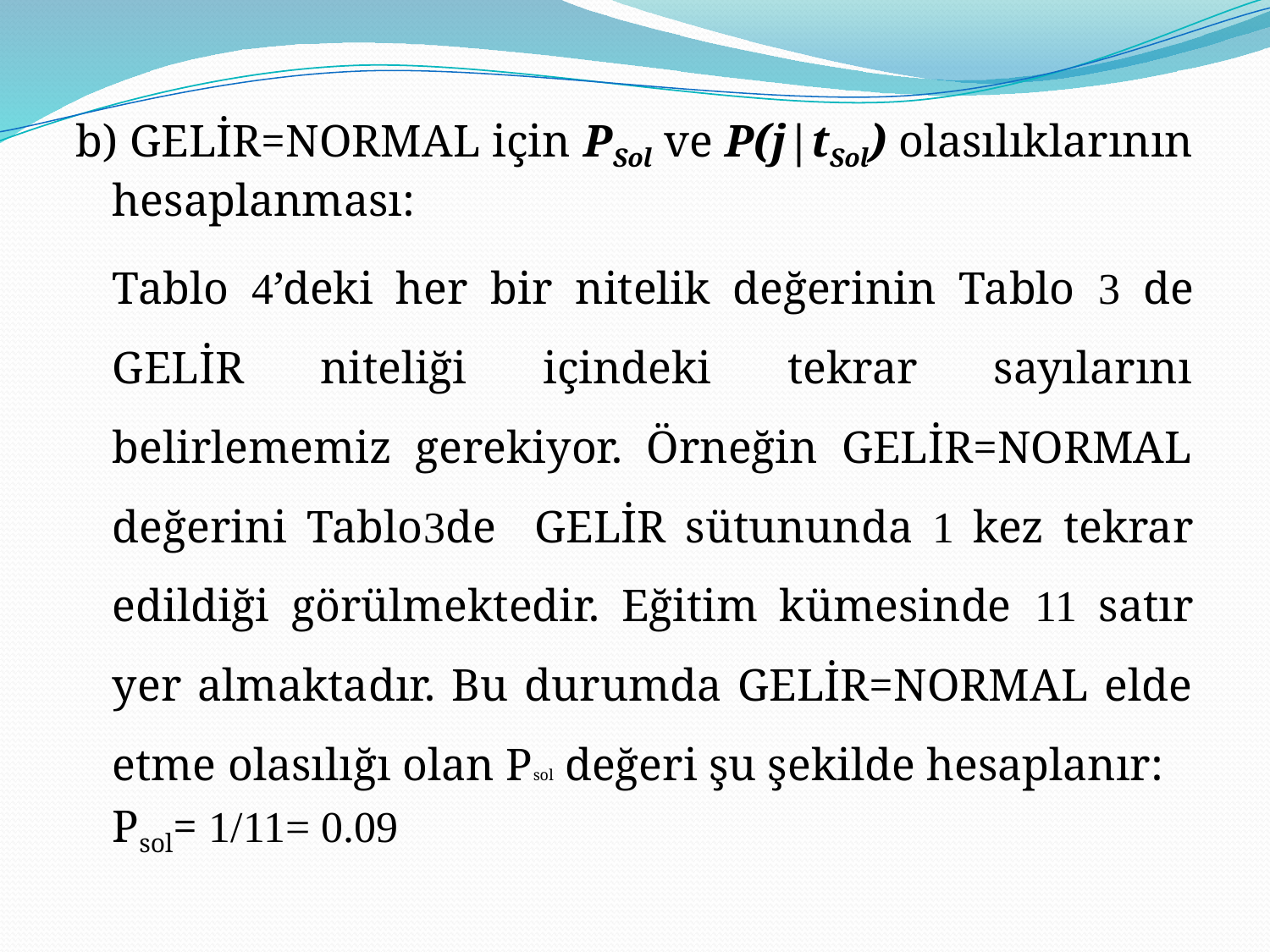

b) GELİR=NORMAL için PSol ve P(j|tSol) olasılıklarının hesaplanması:
	Tablo 4’deki her bir nitelik değerinin Tablo 3 de GELİR niteliği içindeki tekrar sayılarını belirlememiz gerekiyor. Örneğin GELİR=NORMAL değerini Tablo3de  GELİR sütununda 1 kez tekrar edildiği görülmektedir. Eğitim kümesinde 11 satır yer almaktadır. Bu durumda GELİR=NORMAL elde etme olasılığı olan Psol değeri şu şekilde hesaplanır:
	Psol= 1/11= 0.09